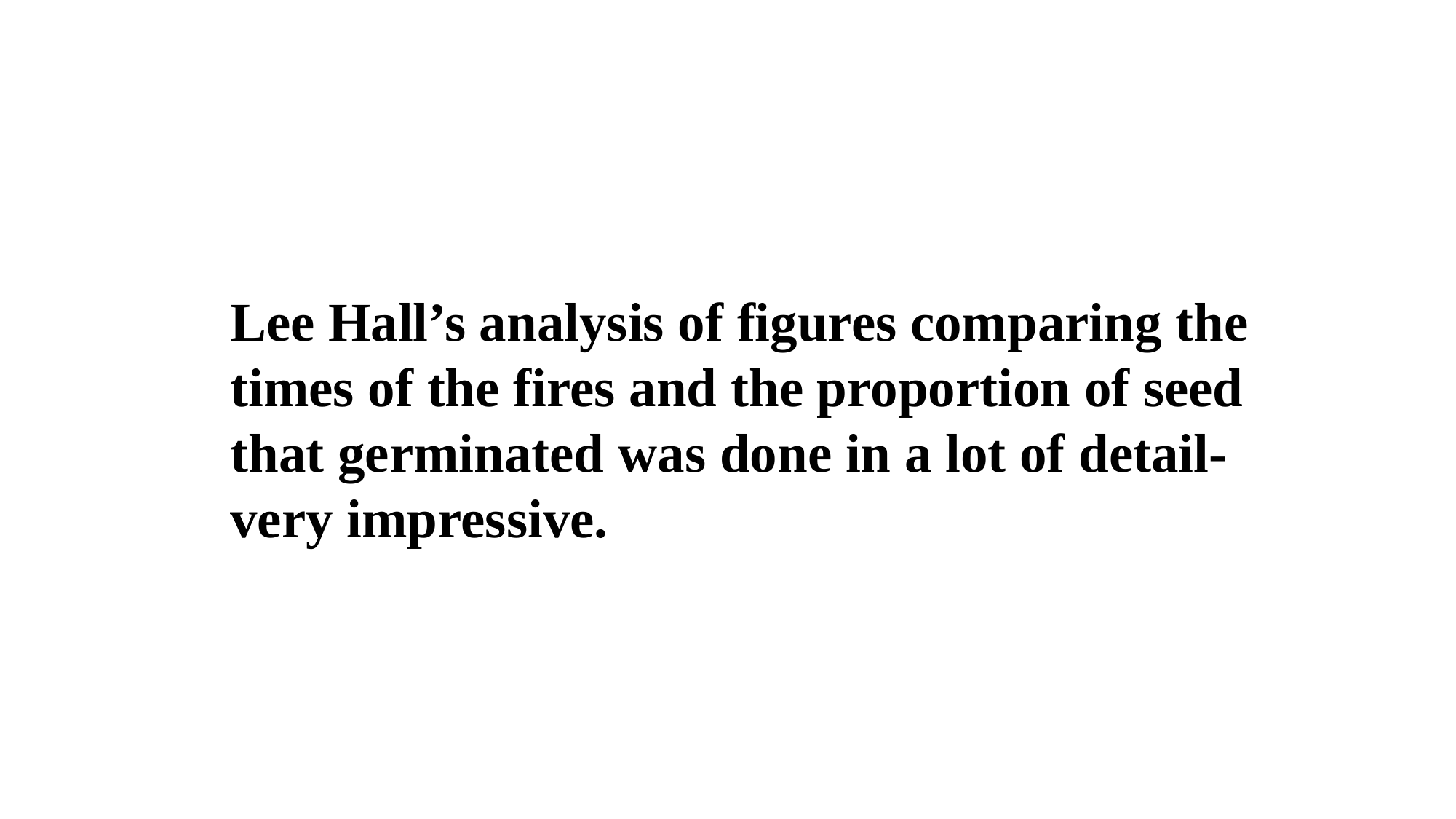

Lee Hall’s analysis of figures comparing the times of the fires and the proportion of seed that germinated was done in a lot of detail-very impressive.